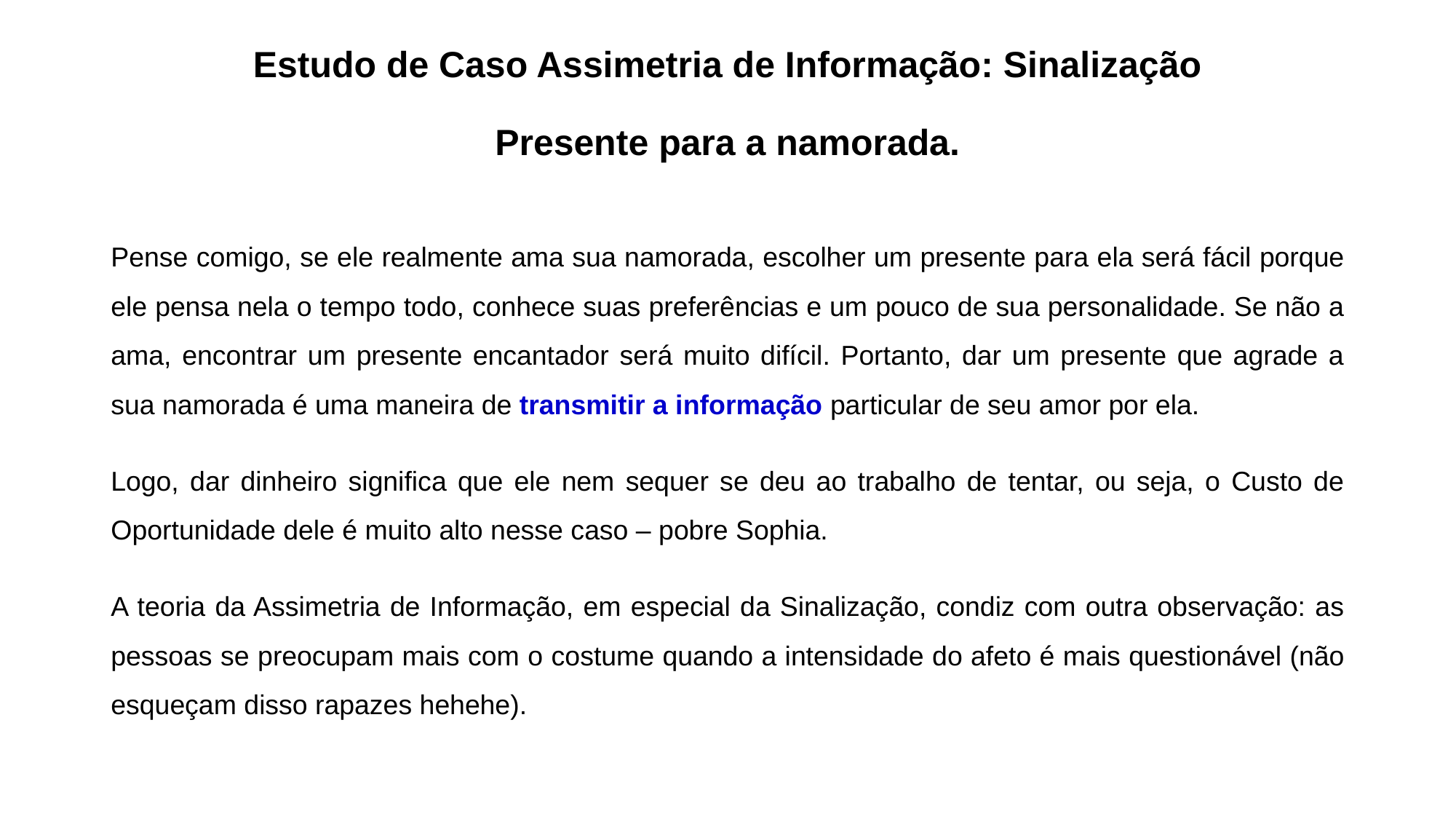

# Estudo de Caso Assimetria de Informação: Sinalização Presente para a namorada.
Pense comigo, se ele realmente ama sua namorada, escolher um presente para ela será fácil porque ele pensa nela o tempo todo, conhece suas preferências e um pouco de sua personalidade. Se não a ama, encontrar um presente encantador será muito difícil. Portanto, dar um presente que agrade a sua namorada é uma maneira de transmitir a informação particular de seu amor por ela.
Logo, dar dinheiro significa que ele nem sequer se deu ao trabalho de tentar, ou seja, o Custo de Oportunidade dele é muito alto nesse caso – pobre Sophia.
A teoria da Assimetria de Informação, em especial da Sinalização, condiz com outra observação: as pessoas se preocupam mais com o costume quando a intensidade do afeto é mais questionável (não esqueçam disso rapazes hehehe).